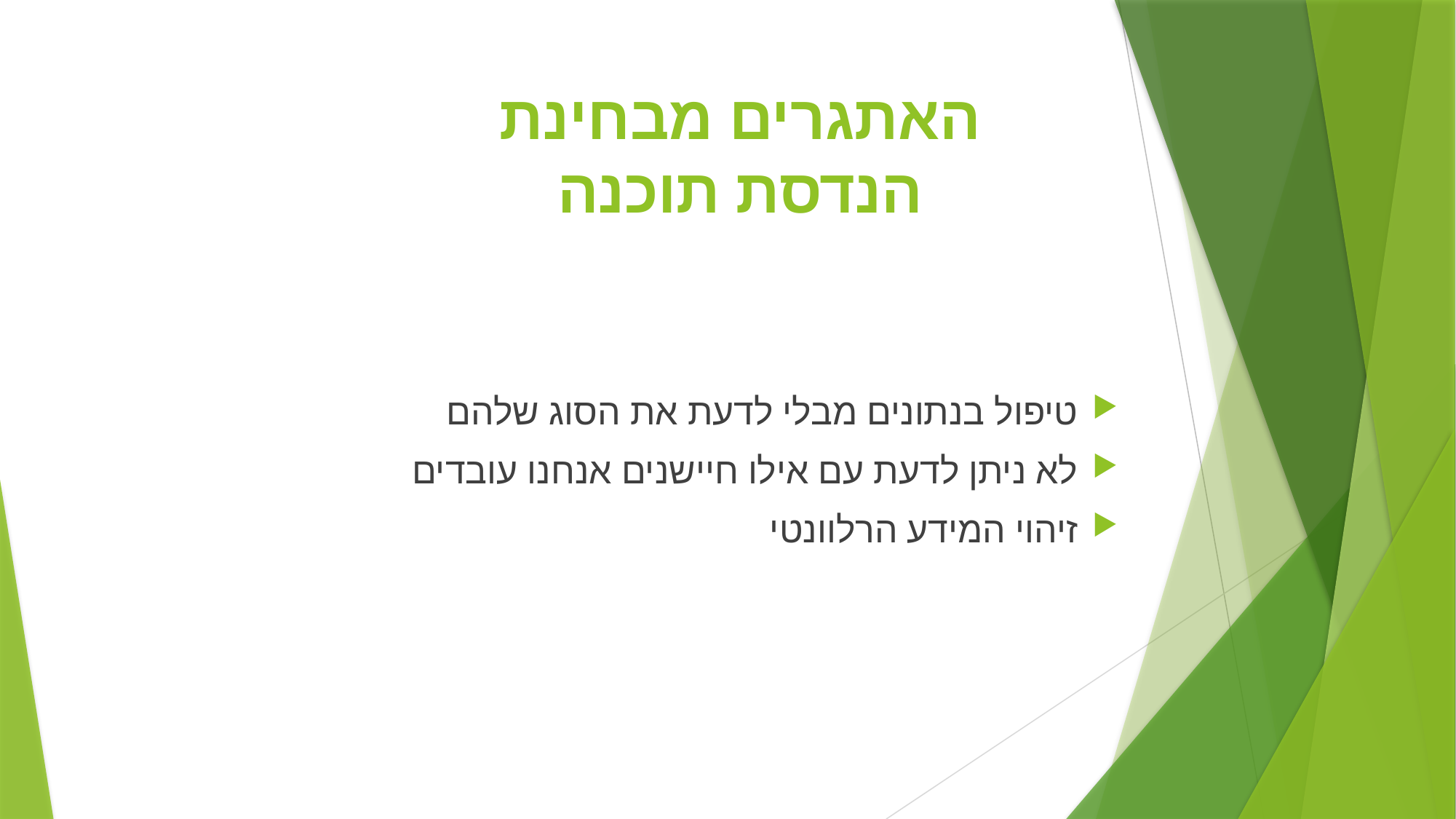

# האתגרים מבחינת הנדסת תוכנה

טיפול בנתונים מבלי לדעת את הסוג שלהם
לא ניתן לדעת עם אילו חיישנים אנחנו עובדים
זיהוי המידע הרלוונטי